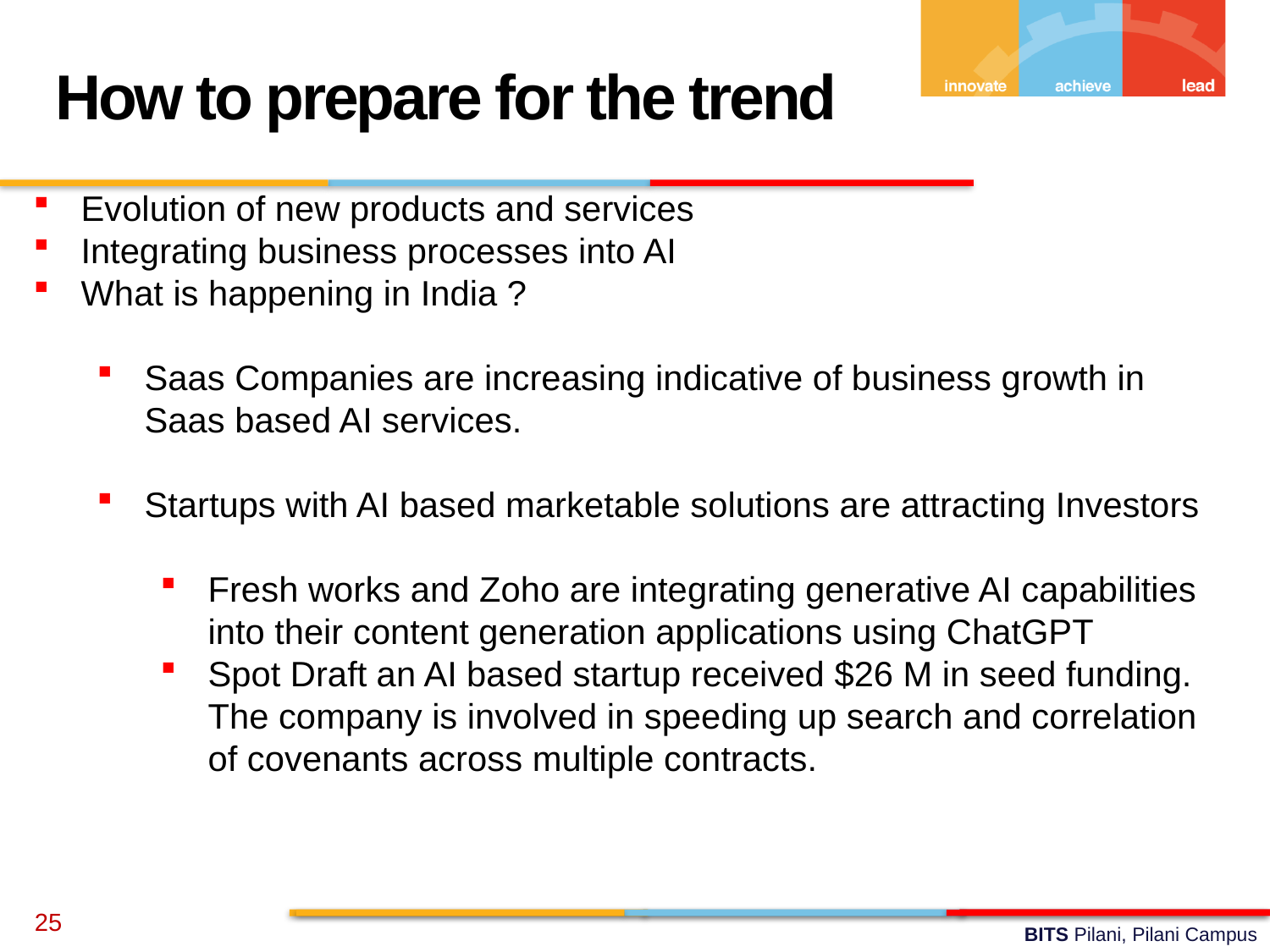

How to prepare for the trend
Evolution of new products and services
Integrating business processes into AI
What is happening in India ?

Saas Companies are increasing indicative of business growth in Saas based AI services.

Startups with AI based marketable solutions are attracting Investors

Fresh works and Zoho are integrating generative AI capabilities into their content generation applications using ChatGPT
Spot Draft an AI based startup received $26 M in seed funding. The company is involved in speeding up search and correlation of covenants across multiple contracts.
25